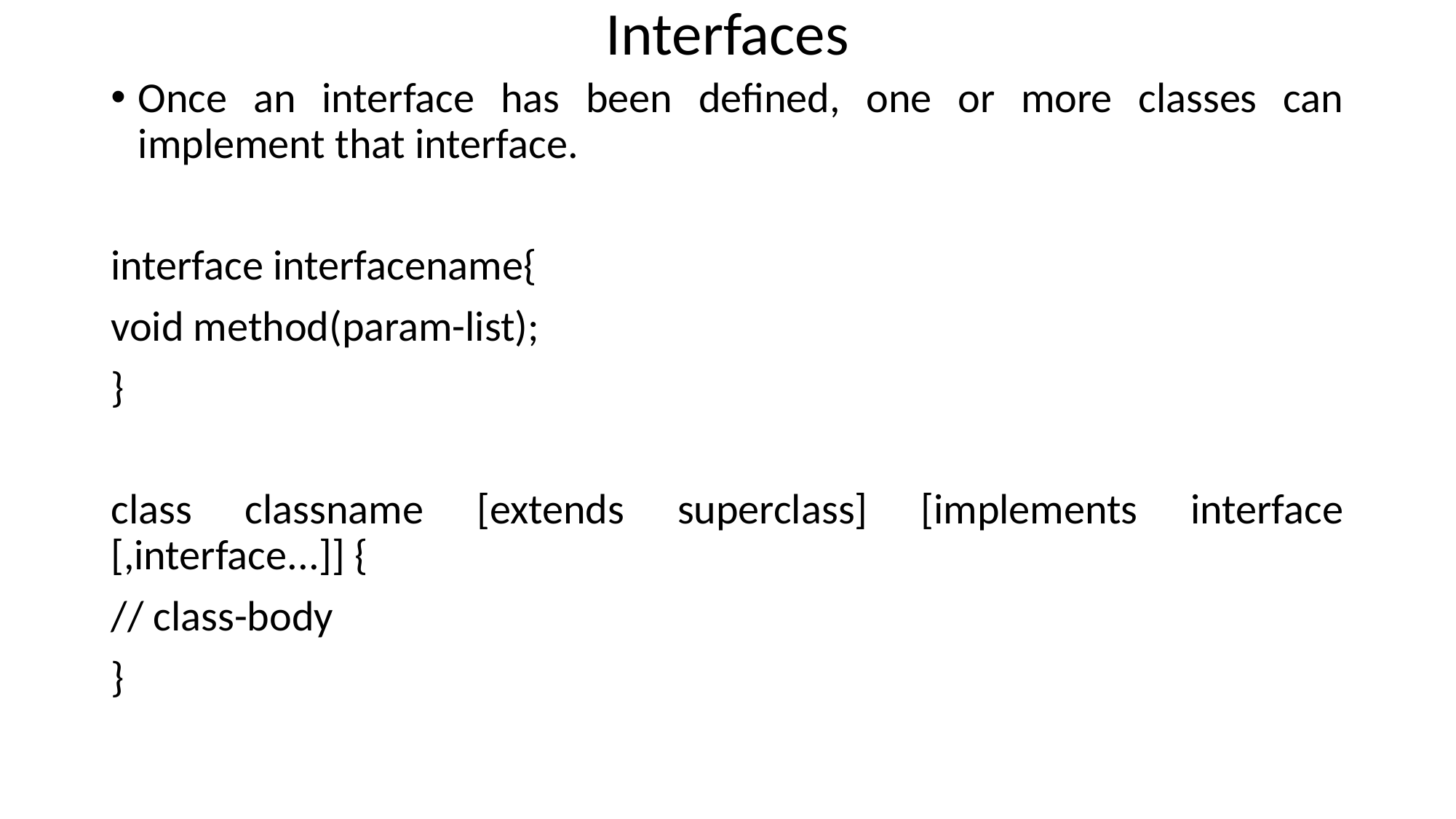

# Interfaces
Once an interface has been defined, one or more classes can implement that interface.

interface interfacename{
void method(param-list);
}

class classname [extends superclass] [implements interface [,interface...]] {
// class-body
}